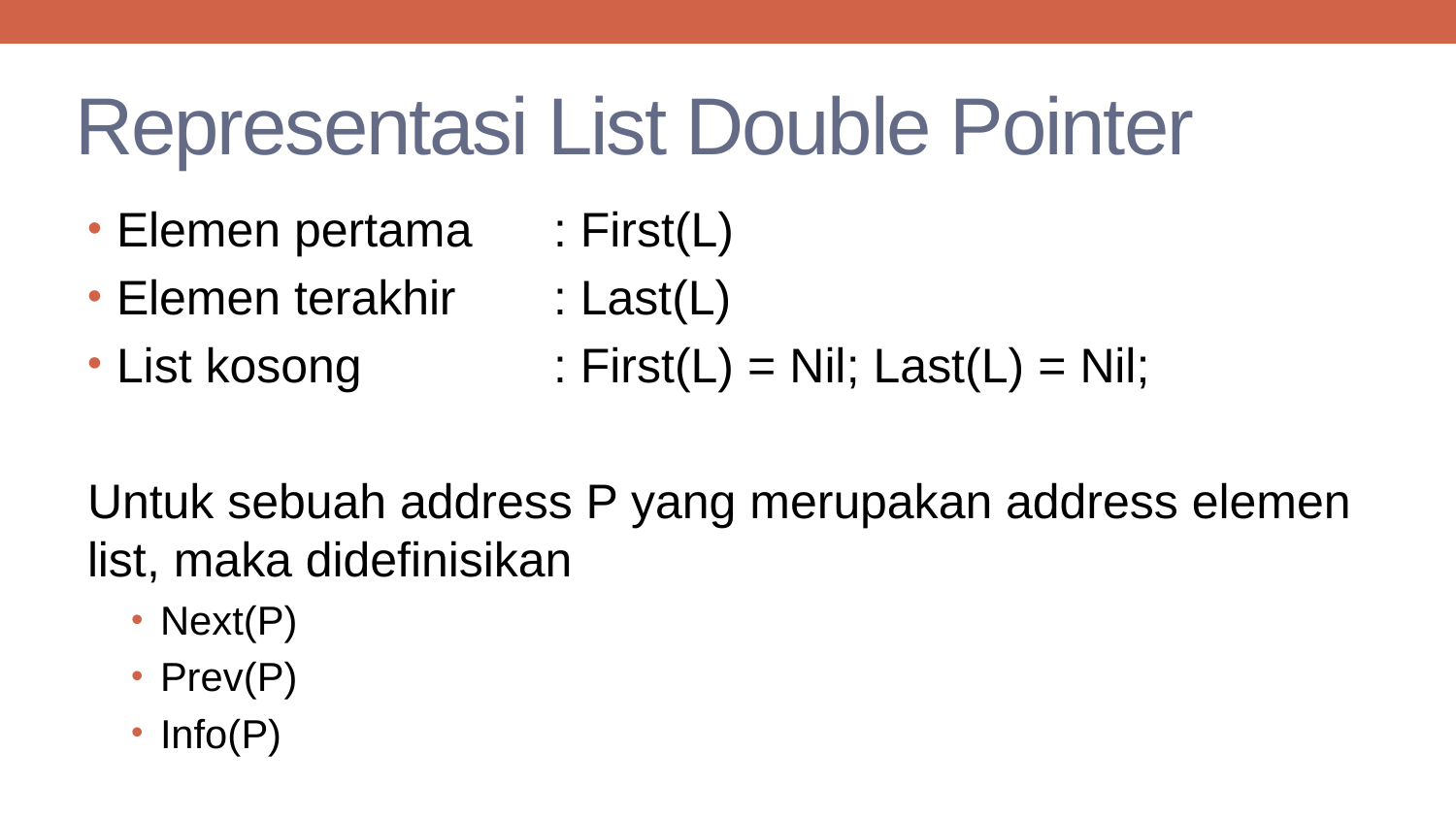

# Representasi List Double Pointer
Elemen pertama 	: First(L)
Elemen terakhir 	: Last(L)
List kosong 		: First(L) = Nil; Last(L) = Nil;

Untuk sebuah address P yang merupakan address elemen list, maka didefinisikan
Next(P)
Prev(P)
Info(P)